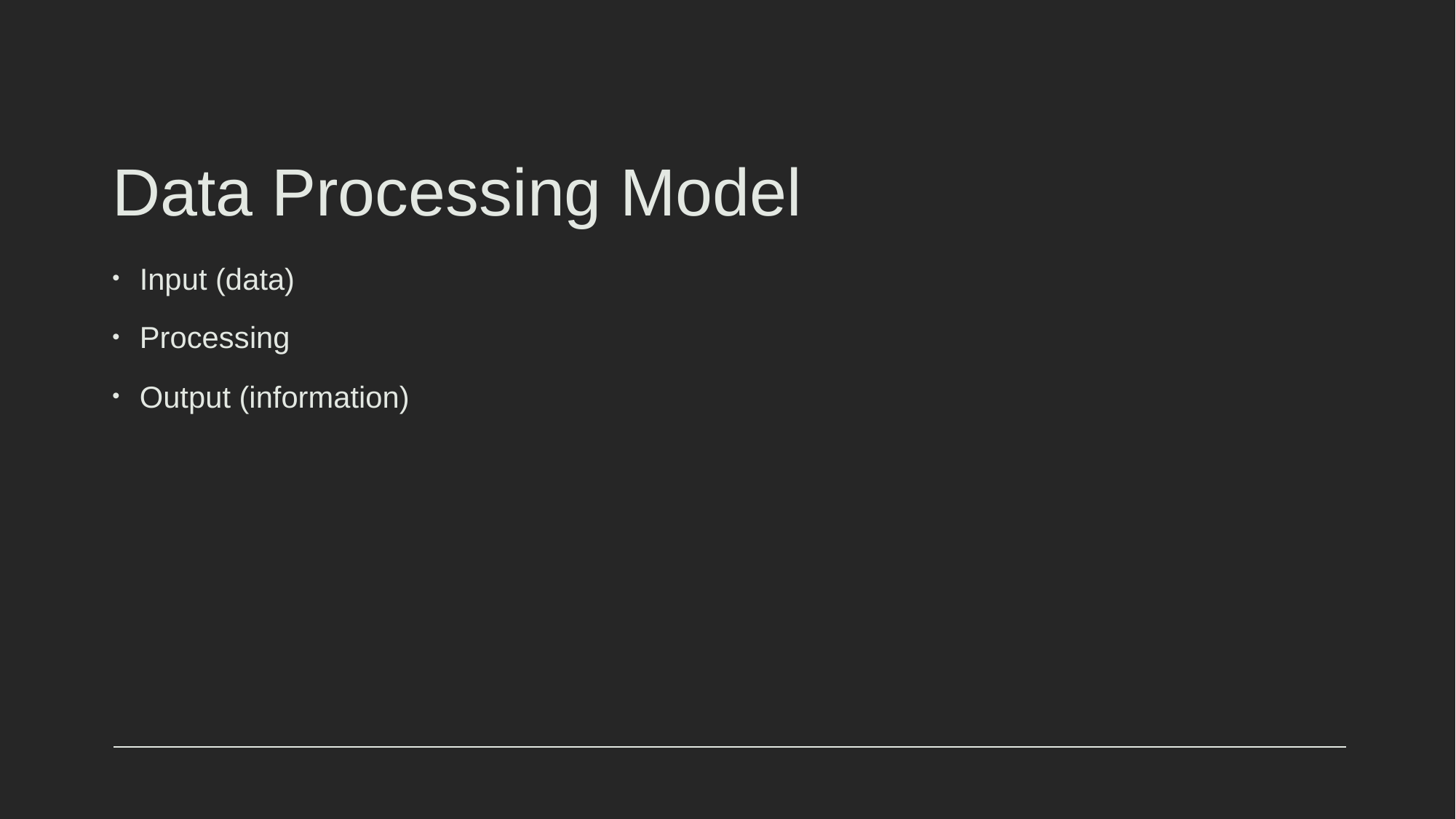

# Data Processing Model
Input (data)
Processing
Output (information)